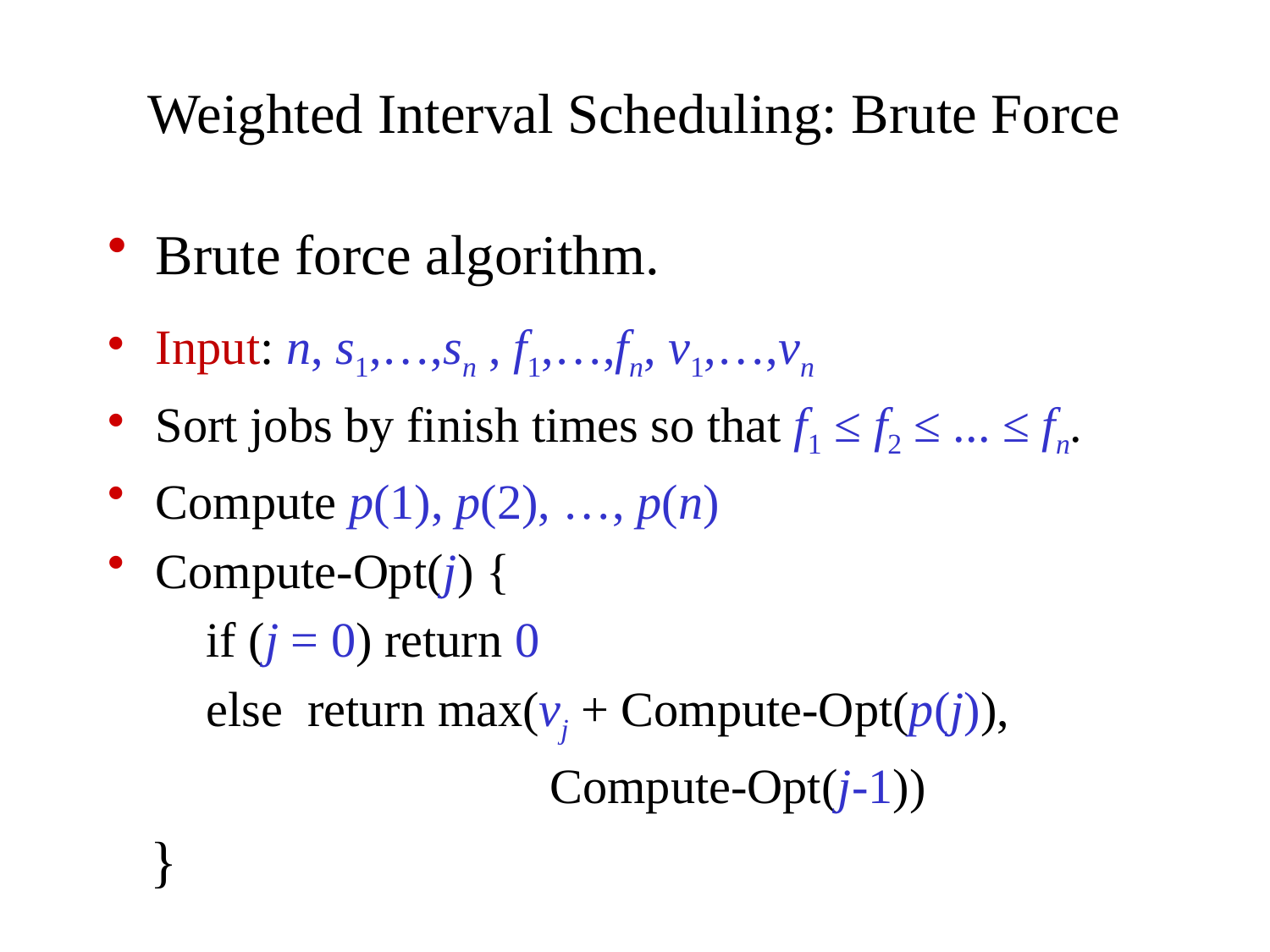

# Weighted Interval Scheduling: Brute Force
Brute force algorithm.

Input: n, s1,…,sn , f1,…,fn, v1,…,vn
Sort jobs by finish times so that f1 ≤ f2 ≤ ... ≤ fn.
Compute p(1), p(2), …, p(n)
Compute-Opt(j) {
        if (j = 0) return 0
        else  return max(vj + Compute-Opt(p(j)),
                                    Compute-Opt(j-1))
   }
13